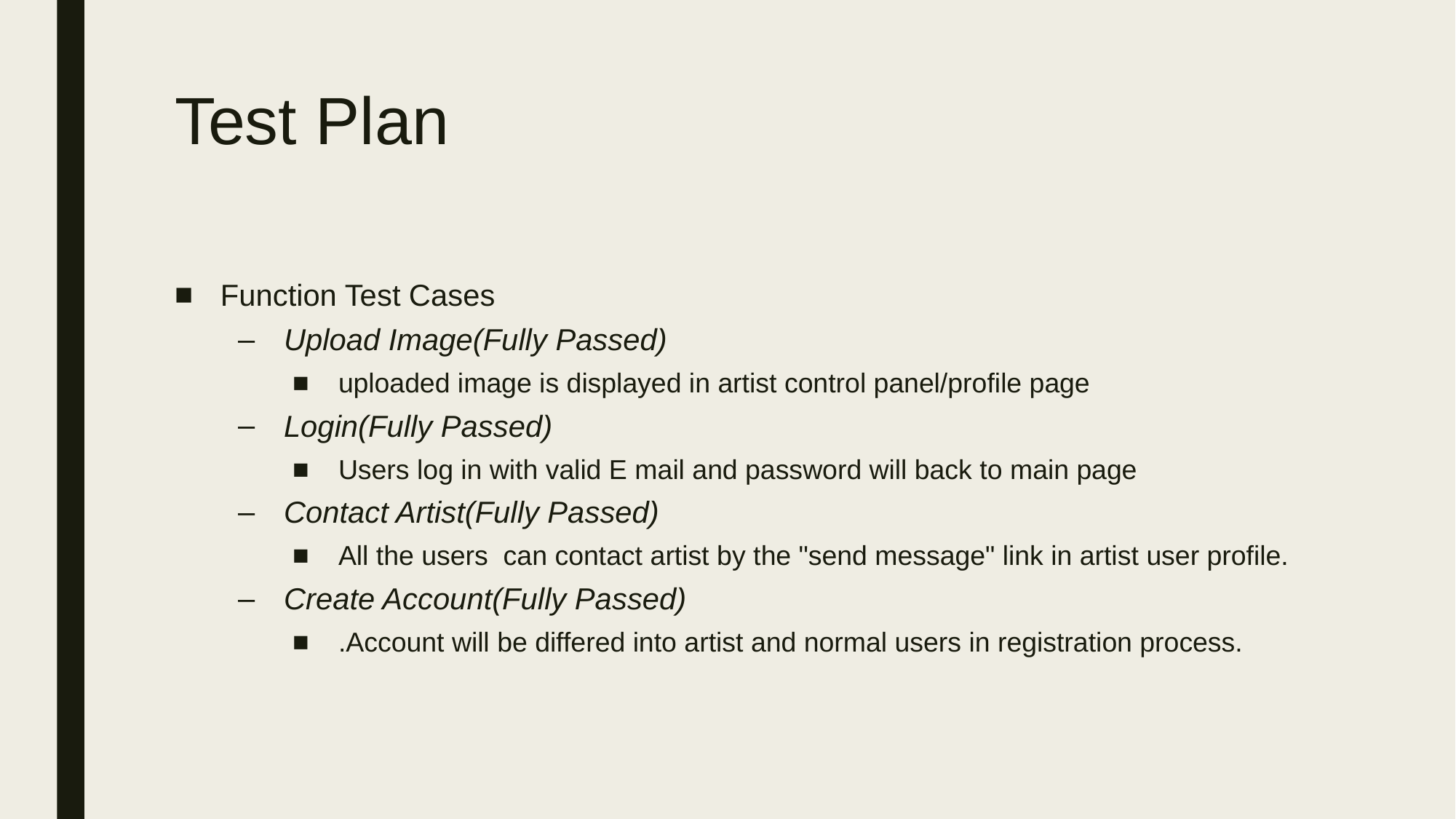

# Test Plan
Function Test Cases
Upload Image(Fully Passed)
uploaded image is displayed in artist control panel/profile page
Login(Fully Passed)
Users log in with valid E mail and password will back to main page
Contact Artist(Fully Passed)
All the users  can contact artist by the "send message" link in artist user profile.
Create Account(Fully Passed)
.Account will be differed into artist and normal users in registration process.